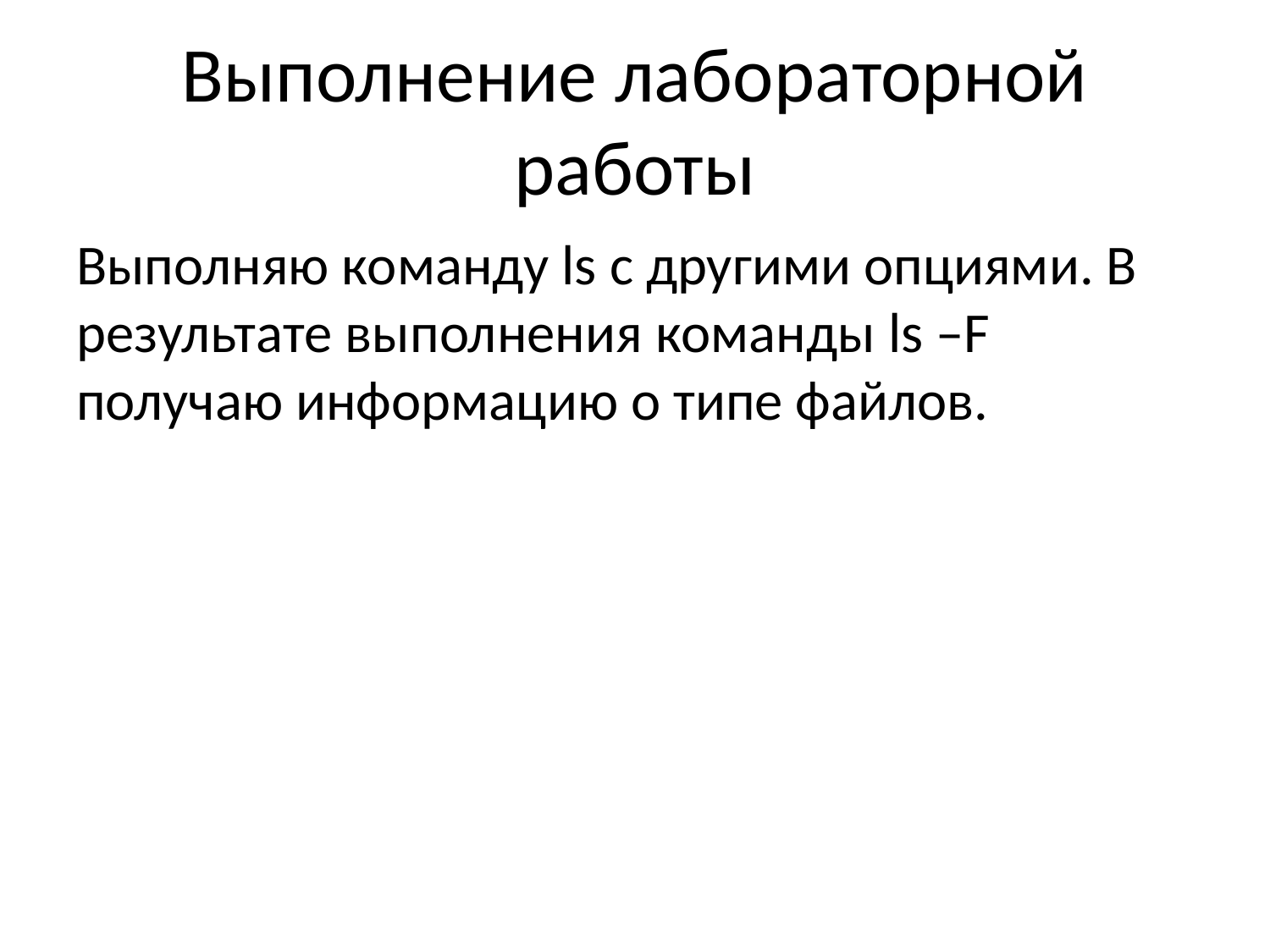

# Выполнение лабораторной работы
Выполняю команду ls с другими опциями. В результате выполнения команды ls –F получаю информацию о типе файлов.